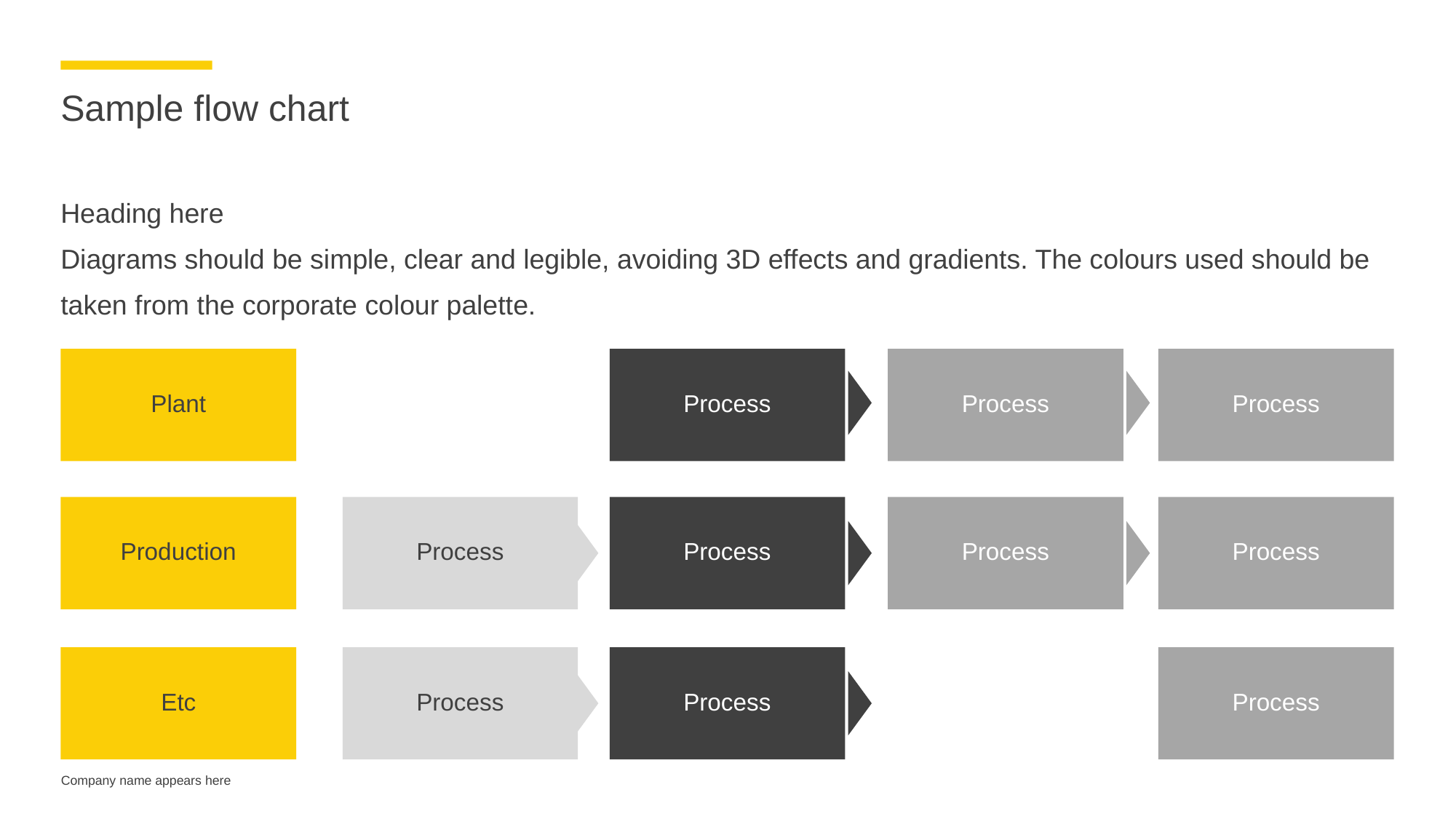

# Sample flow chart
Heading here
Diagrams should be simple, clear and legible, avoiding 3D effects and gradients. The colours used should be taken from the corporate colour palette.
Plant
Process
Process
Process

Production
Process
Process
Process
Process

Etc
Process
Process
Process